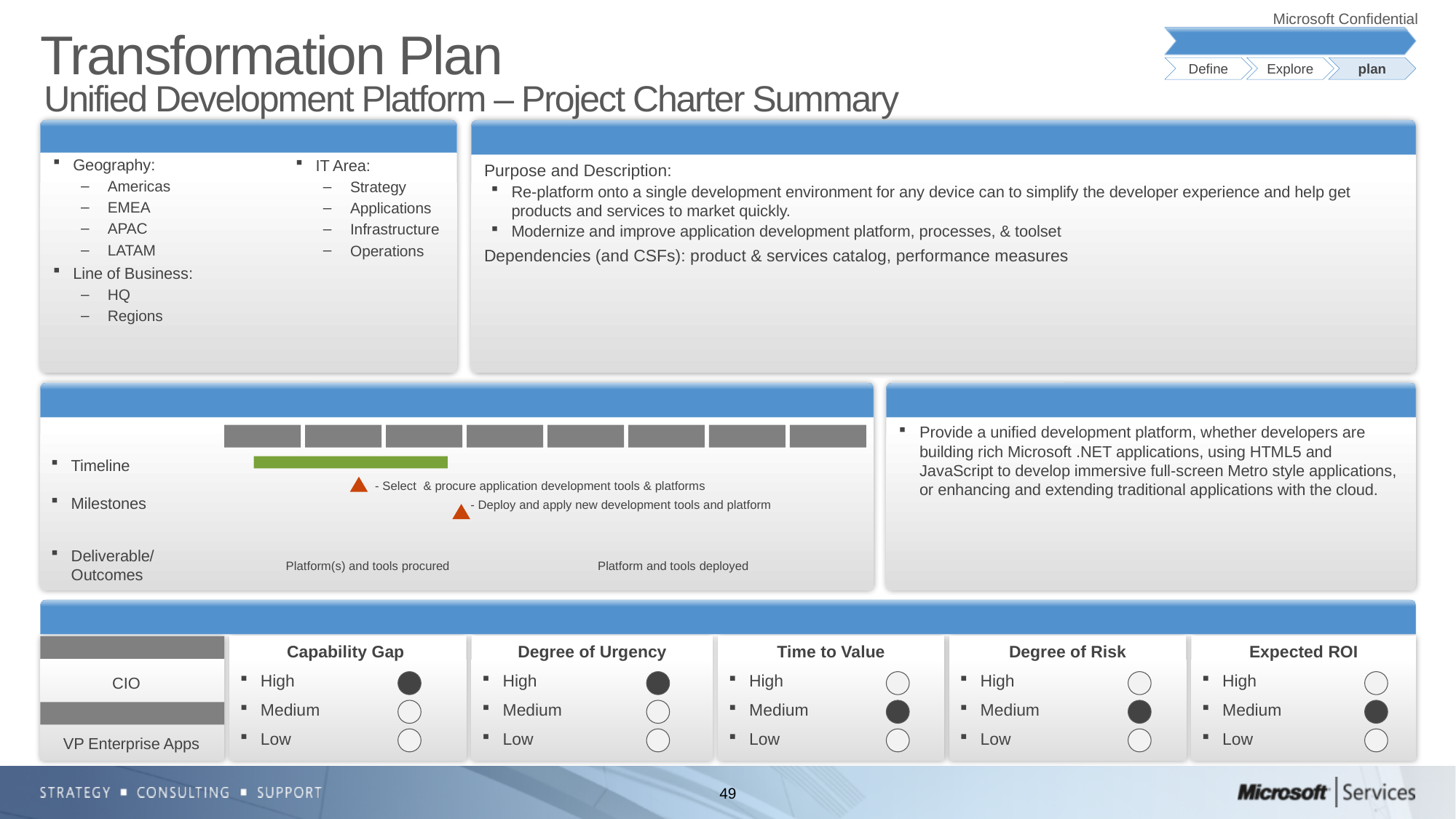

Transformation Plan
Initiative Planning
Define
Explore
plan
# Unified Development Platform – Project Charter Summary
Geography:
Americas
EMEA
APAC
LATAM
Line of Business:
HQ
Regions
Scope
Purpose and Description:
Re-platform onto a single development environment for any device can to simplify the developer experience and help get products and services to market quickly.
Modernize and improve application development platform, processes, & toolset
Dependencies (and CSFs): product & services catalog, performance measures
Purpose, Description & Dependencies
IT Area:
Strategy
Applications
Infrastructure
Operations

Timeline, Milestones & Key Outcomes/Deliverables
Provide a unified development platform, whether developers are building rich Microsoft .NET applications, using HTML5 and JavaScript to develop immersive full-screen Metro style applications, or enhancing and extending traditional applications with the cloud.
Benefits
Q1’06
Q2’06
Q3’06
Q4’06
Q1’07
Q2’07
Q3’07
Q4’07
Timeline

- Select  & procure application development tools & platforms
Milestones
- Deploy and apply new development tools and platform

Deliverable/
Outcomes

Platform(s) and tools procured
Platform and tools deployed

Recommendation Characteristics

Sponsor
Capability Gap
High
Medium
Low
Degree of Urgency
High
Medium
Low
Time to Value
High
Medium
Low
Degree of Risk
High
Medium
Low
Expected ROI
High
Medium
Low
CIO

Owner
VP Enterprise Apps

49